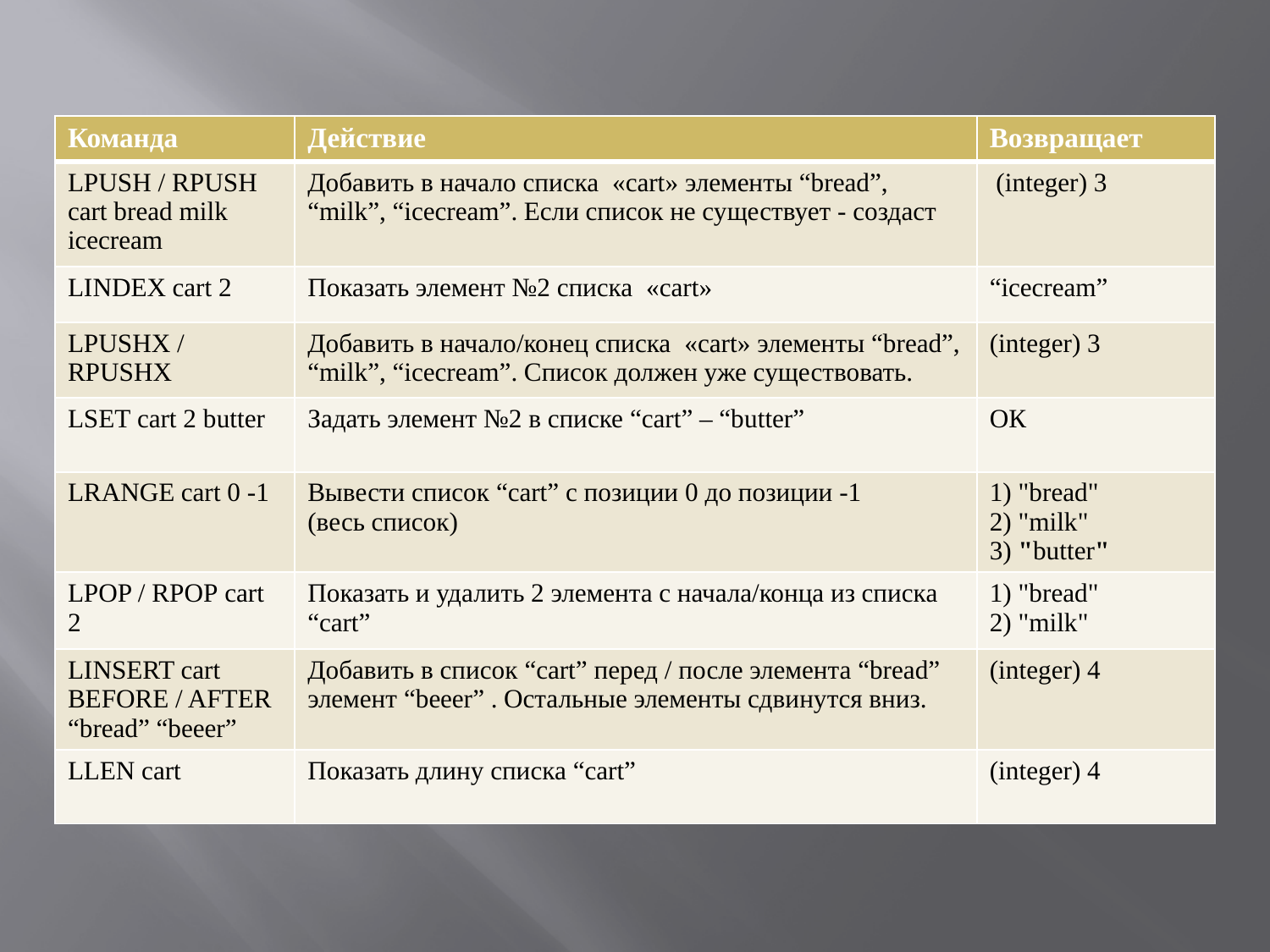

| Команда | Действие | Возвращает |
| --- | --- | --- |
| LPUSH / RPUSH cart bread milk icecream | Добавить в начало списка «cart» элементы “bread”, “milk”, “icecream”. Если список не существует - создаст | (integer) 3 |
| LINDEX cart 2 | Показать элемент №2 списка «cart» | “icecream” |
| LPUSHX / RPUSHX | Добавить в начало/конец списка «cart» элементы “bread”, “milk”, “icecream”. Список должен уже существовать. | (integer) 3 |
| LSET cart 2 butter | Задать элемент №2 в списке “cart” – “butter” | ОК |
| LRANGE cart 0 -1 | Вывести список “cart” с позиции 0 до позиции -1 (весь список) | 1) "bread" 2) "milk" 3) "butter" |
| LPOP / RPOP cart 2 | Показать и удалить 2 элемента с начала/конца из списка “cart” | 1) "bread" 2) "milk" |
| LINSERT cart BEFORE / AFTER “bread” “beeer” | Добавить в список “cart” перед / после элемента “bread” элемент “beeer” . Остальные элементы сдвинутся вниз. | (integer) 4 |
| LLEN cart | Показать длину списка “cart” | (integer) 4 |